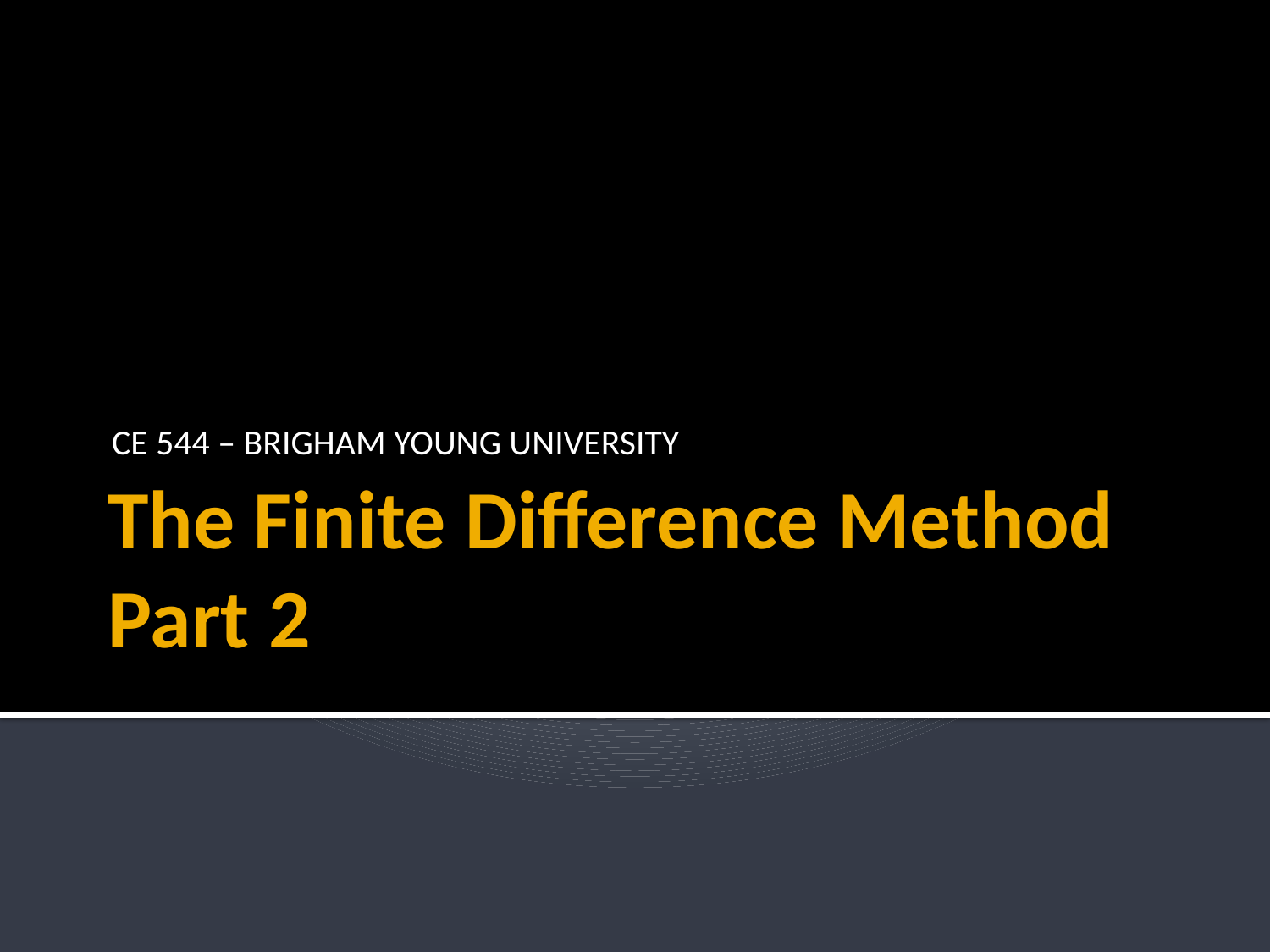

CE 544 – BRIGHAM YOUNG UNIVERSITY
# The Finite Difference Method Part 2